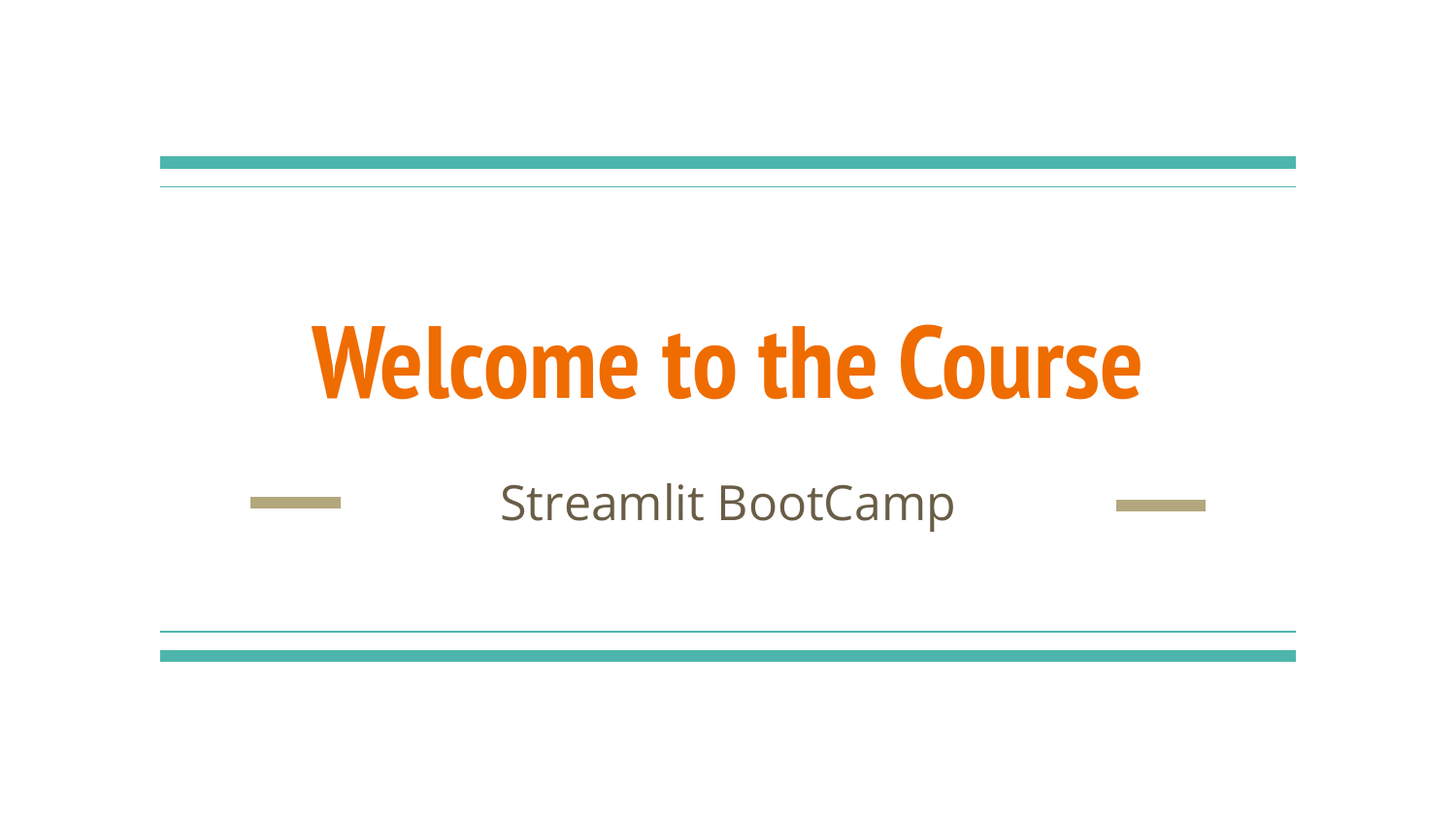

# Welcome to the Course
Streamlit BootCamp